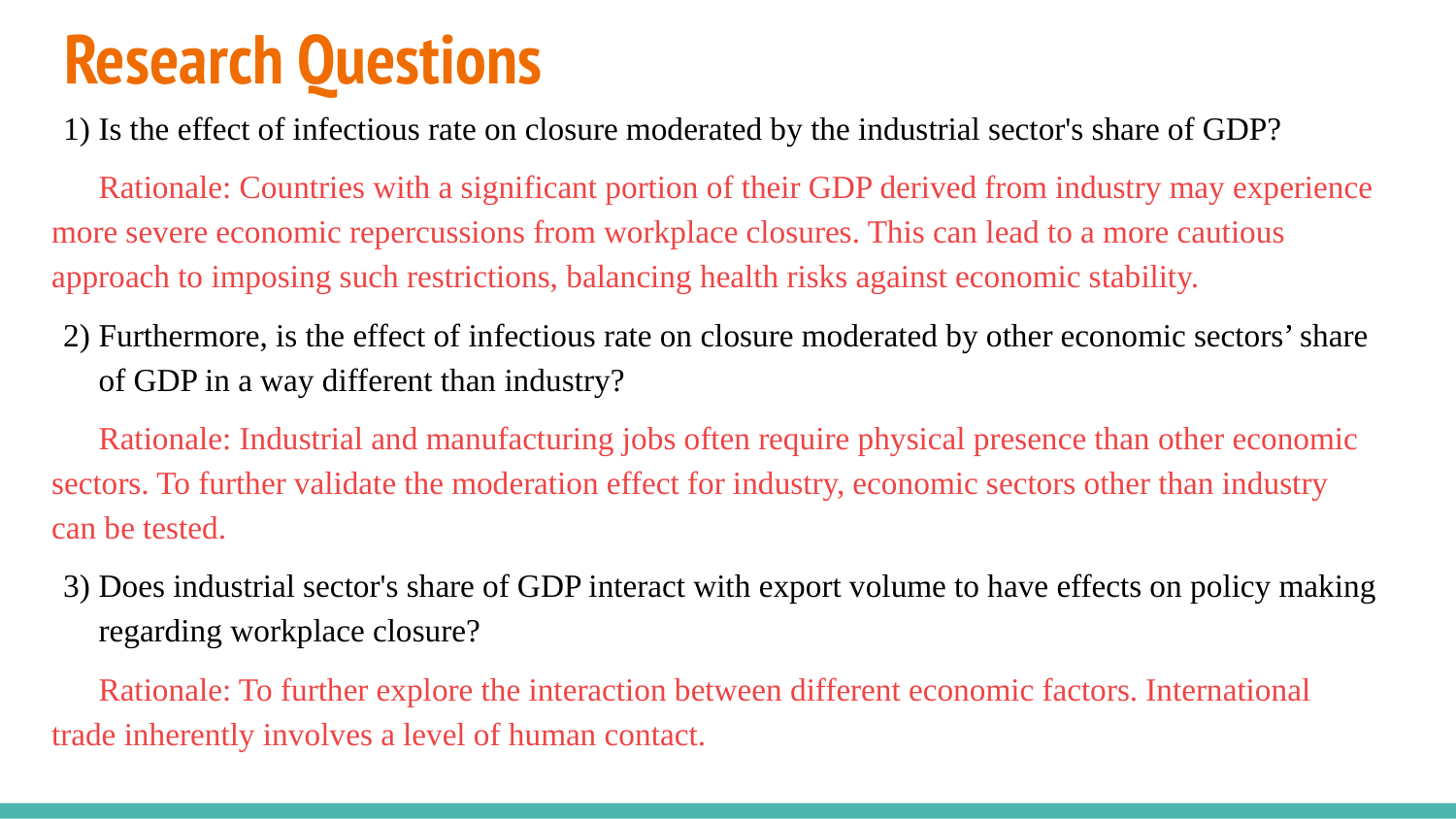

# Research Questions
Is the effect of infectious rate on closure moderated by the industrial sector's share of GDP?
Rationale: Countries with a significant portion of their GDP derived from industry may experience more severe economic repercussions from workplace closures. This can lead to a more cautious approach to imposing such restrictions, balancing health risks against economic stability.
Furthermore, is the effect of infectious rate on closure moderated by other economic sectors’ share of GDP in a way different than industry?
Rationale: Industrial and manufacturing jobs often require physical presence than other economic sectors. To further validate the moderation effect for industry, economic sectors other than industry can be tested.
Does industrial sector's share of GDP interact with export volume to have effects on policy making regarding workplace closure?
Rationale: To further explore the interaction between different economic factors. International trade inherently involves a level of human contact.